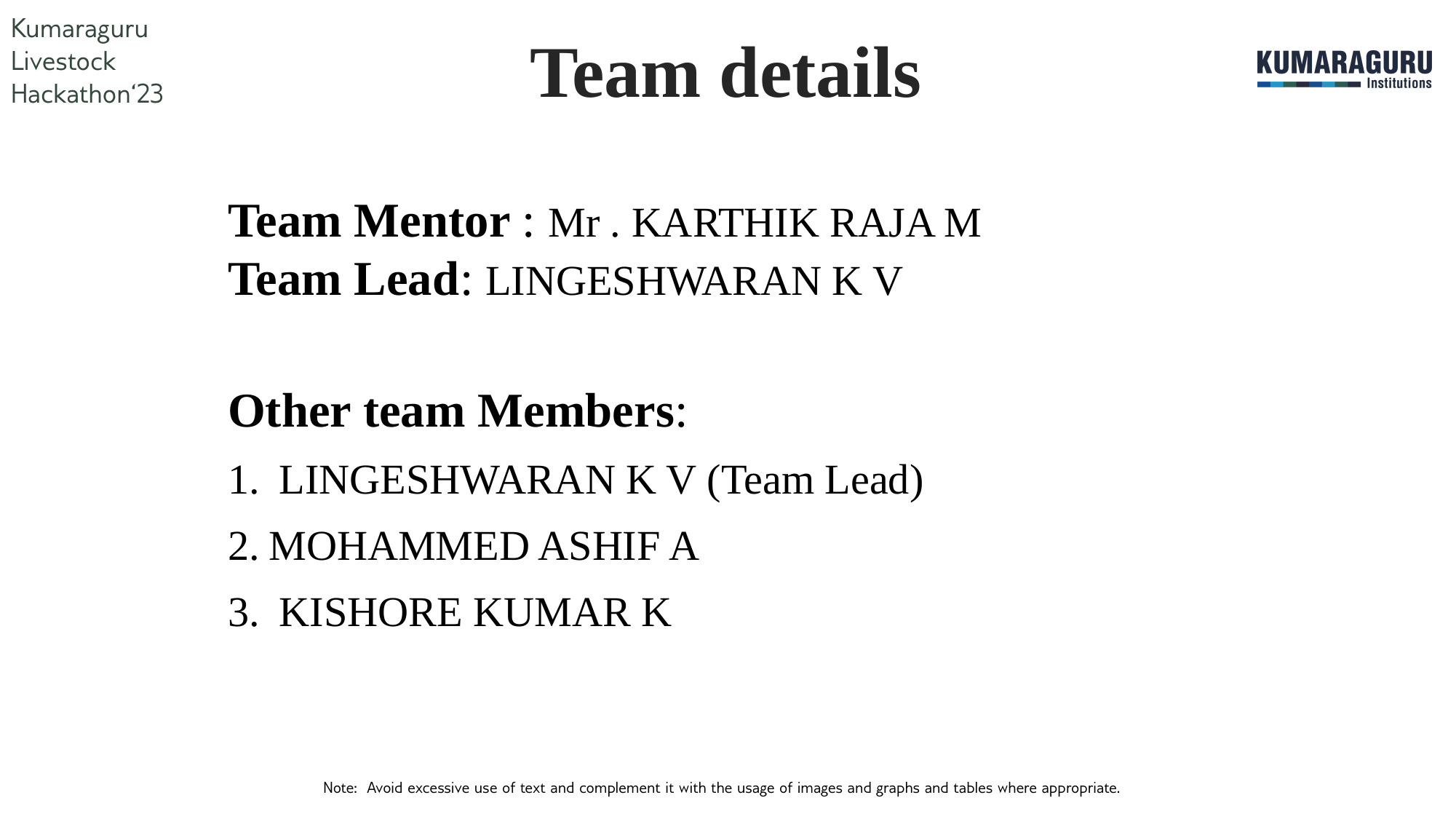

# Team details
Team Mentor : Mr . KARTHIK RAJA M
Team Lead: LINGESHWARAN K V

Other team Members:
 LINGESHWARAN K V (Team Lead)
MOHAMMED ASHIF A
 KISHORE KUMAR K